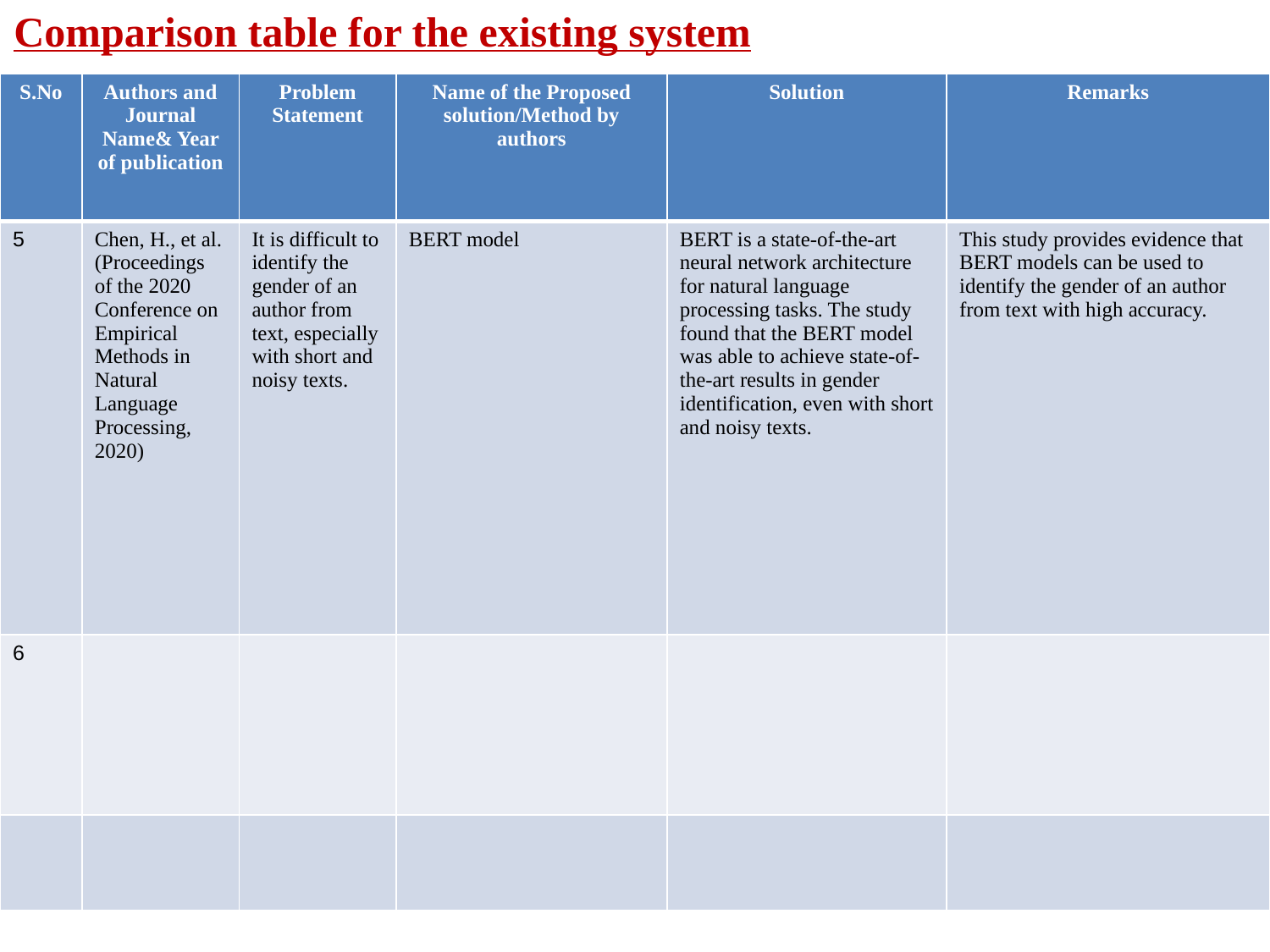

Comparison table for the existing system
| S.No | Authors and Journal Name& Year of publication | Problem Statement | Name of the Proposed solution/Method by authors | Solution | Remarks |
| --- | --- | --- | --- | --- | --- |
| 5 | Chen, H., et al. (Proceedings of the 2020 Conference on Empirical Methods in Natural Language Processing, 2020) | It is difficult to identify the gender of an author from text, especially with short and noisy texts. | BERT model | BERT is a state-of-the-art neural network architecture for natural language processing tasks. The study found that the BERT model was able to achieve state-of-the-art results in gender identification, even with short and noisy texts. | This study provides evidence that BERT models can be used to identify the gender of an author from text with high accuracy. |
| 6 |  |  |  |  |  |
|  |  |  |  |  |  |